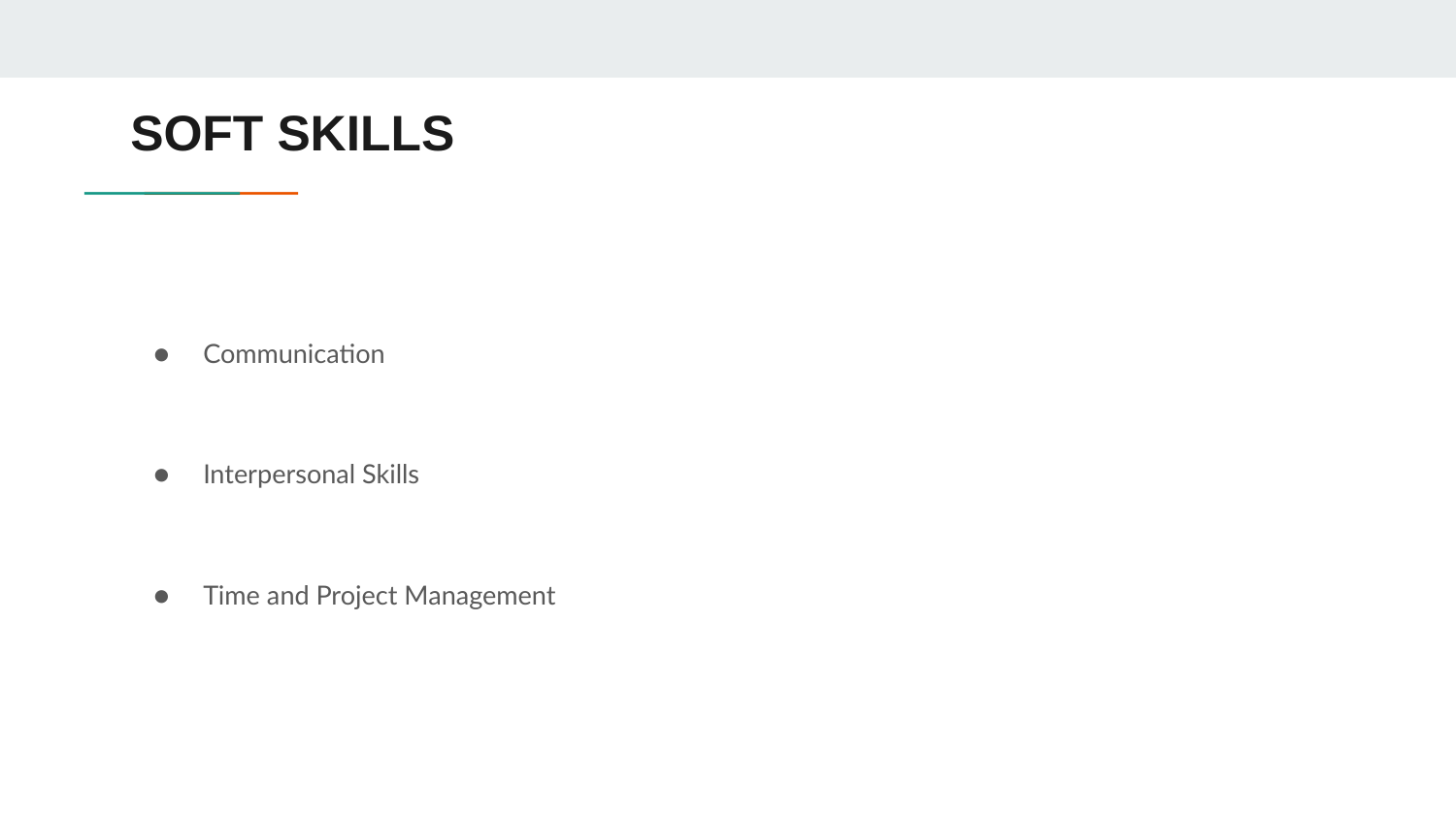

# SOFT SKILLS
Communication

Interpersonal Skills

Time and Project Management